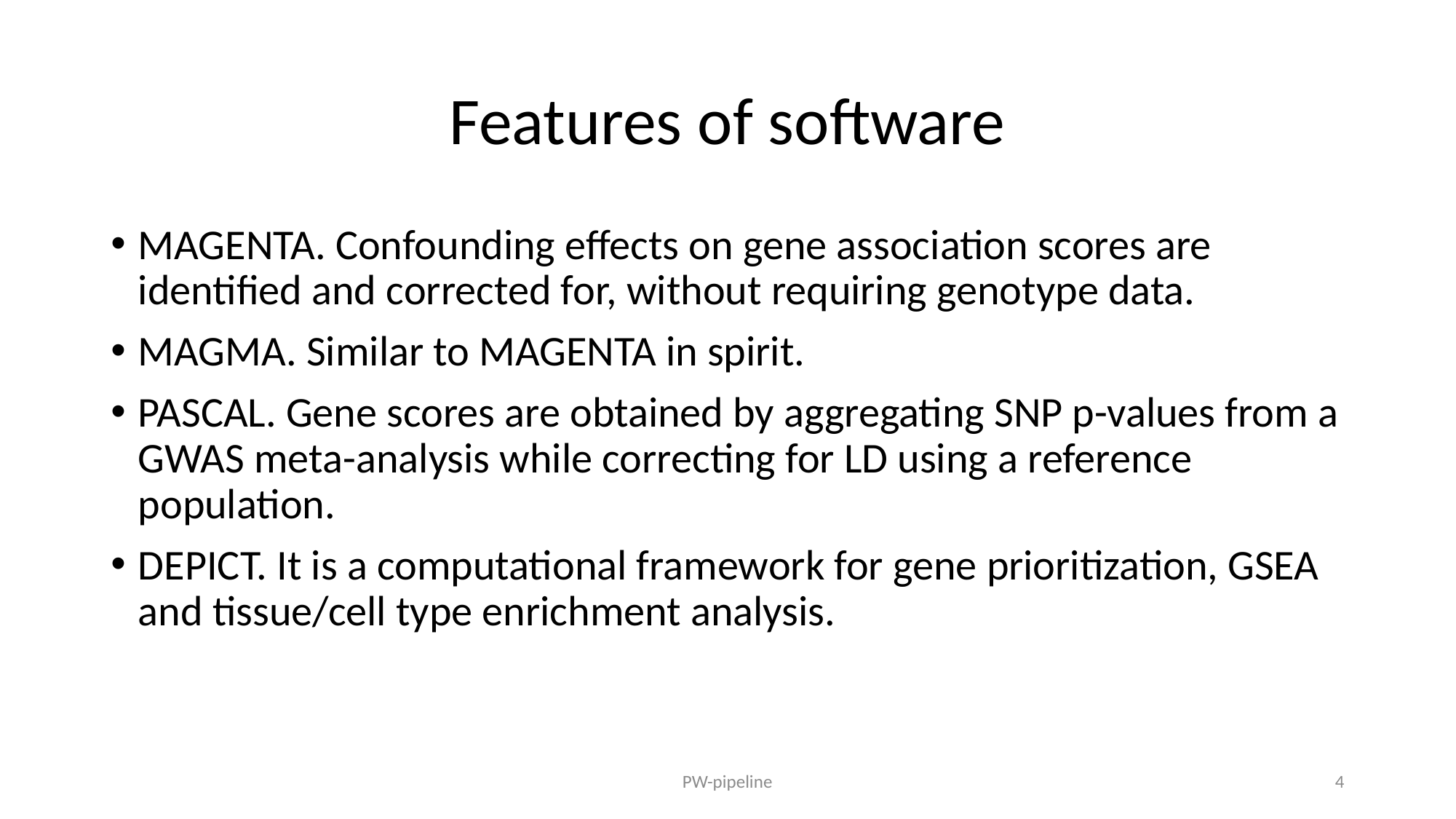

# Features of software
MAGENTA. Confounding effects on gene association scores are identified and corrected for, without requiring genotype data.
MAGMA. Similar to MAGENTA in spirit.
PASCAL. Gene scores are obtained by aggregating SNP p-values from a GWAS meta-analysis while correcting for LD using a reference population.
DEPICT. It is a computational framework for gene prioritization, GSEA and tissue/cell type enrichment analysis.
PW-pipeline
4